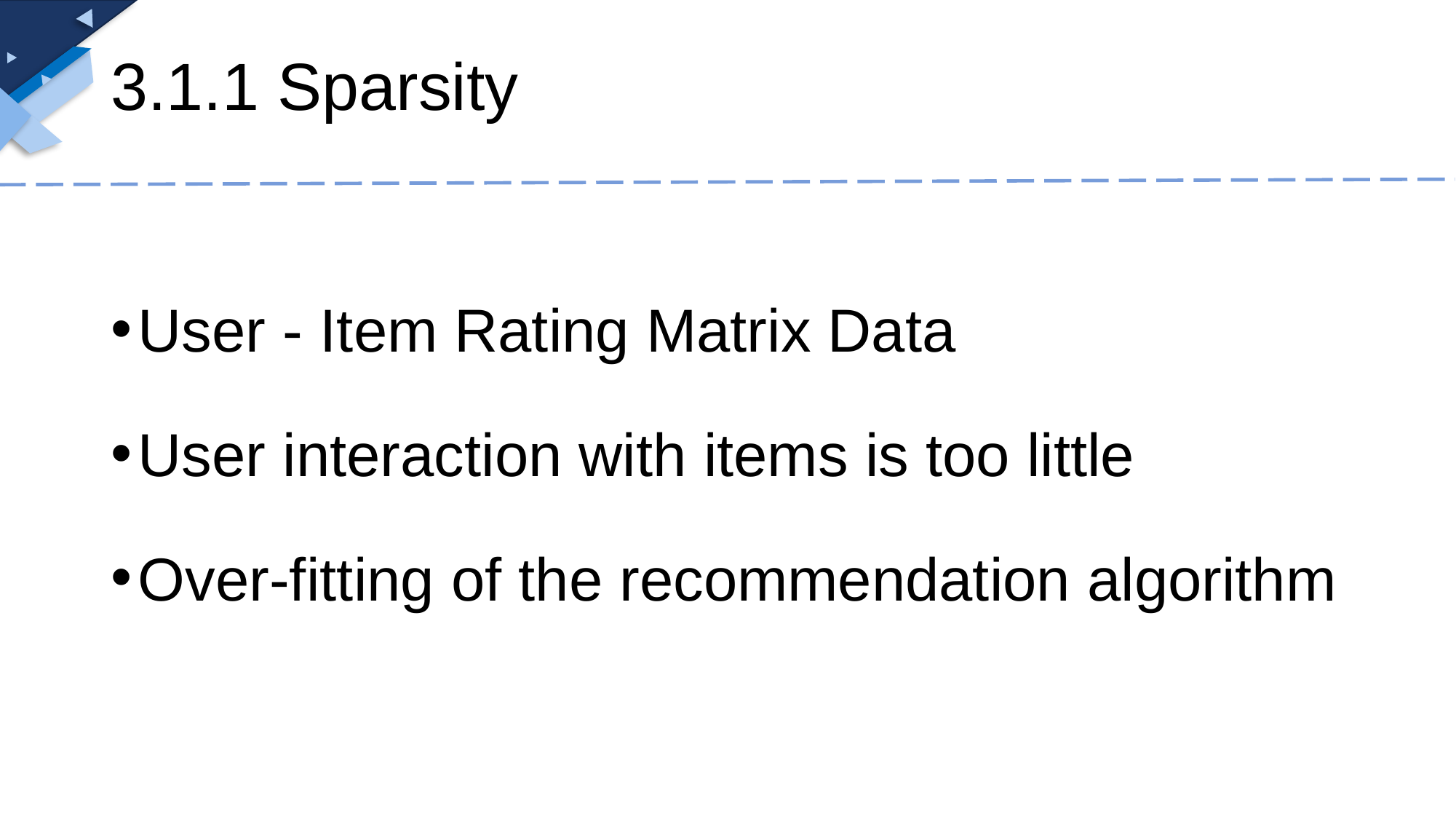

# 3.1.1 Sparsity
User - Item Rating Matrix Data
User interaction with items is too little
Over-fitting of the recommendation algorithm